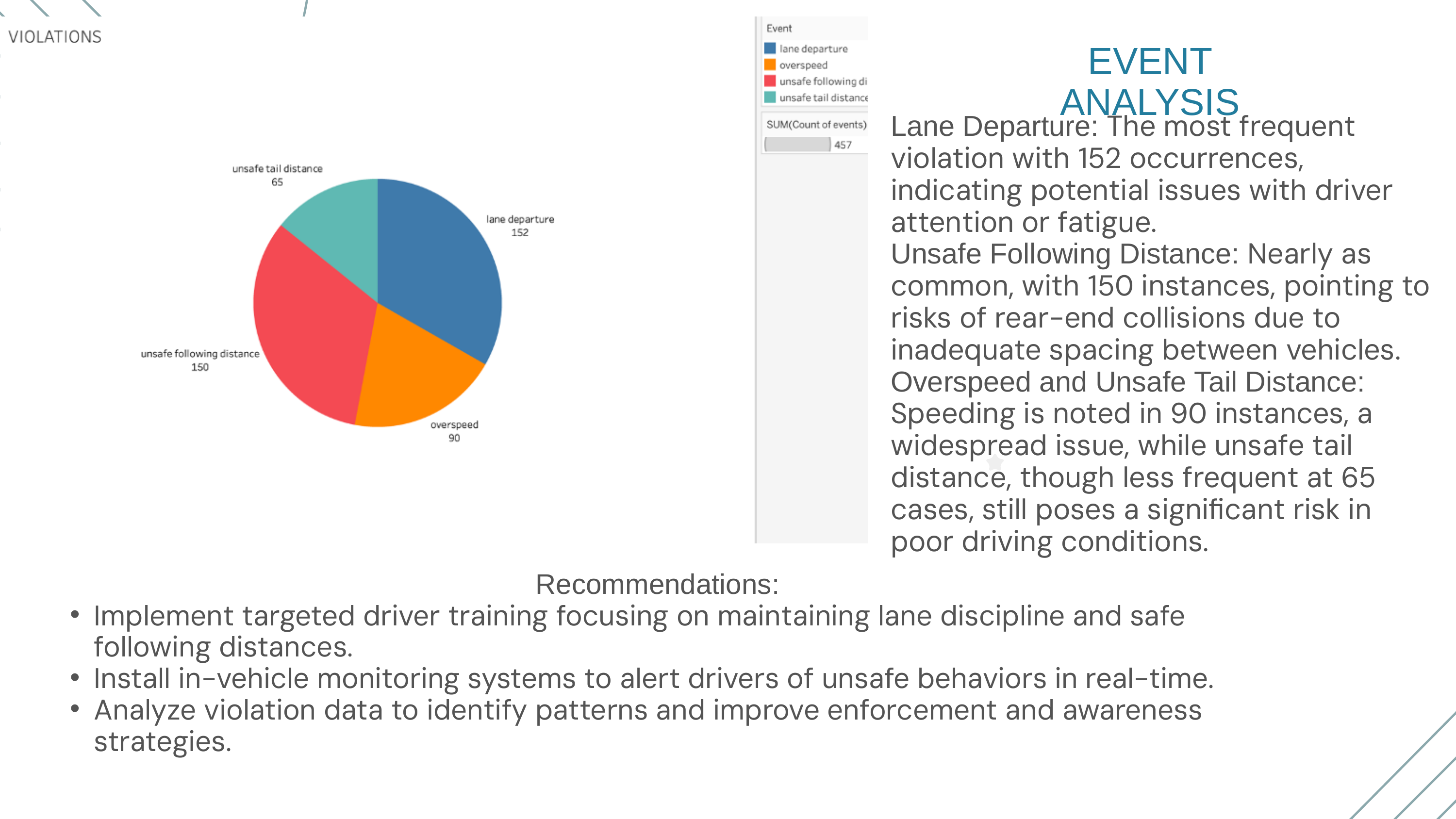

EVENT ANALYSIS
Lane Departure: The most frequent violation with 152 occurrences, indicating potential issues with driver attention or fatigue.
Unsafe Following Distance: Nearly as common, with 150 instances, pointing to risks of rear-end collisions due to inadequate spacing between vehicles.
Overspeed and Unsafe Tail Distance: Speeding is noted in 90 instances, a widespread issue, while unsafe tail distance, though less frequent at 65 cases, still poses a significant risk in poor driving conditions.

Recommendations:
Implement targeted driver training focusing on maintaining lane discipline and safe following distances.
Install in-vehicle monitoring systems to alert drivers of unsafe behaviors in real-time.
Analyze violation data to identify patterns and improve enforcement and awareness strategies.

Lorna Alvarado